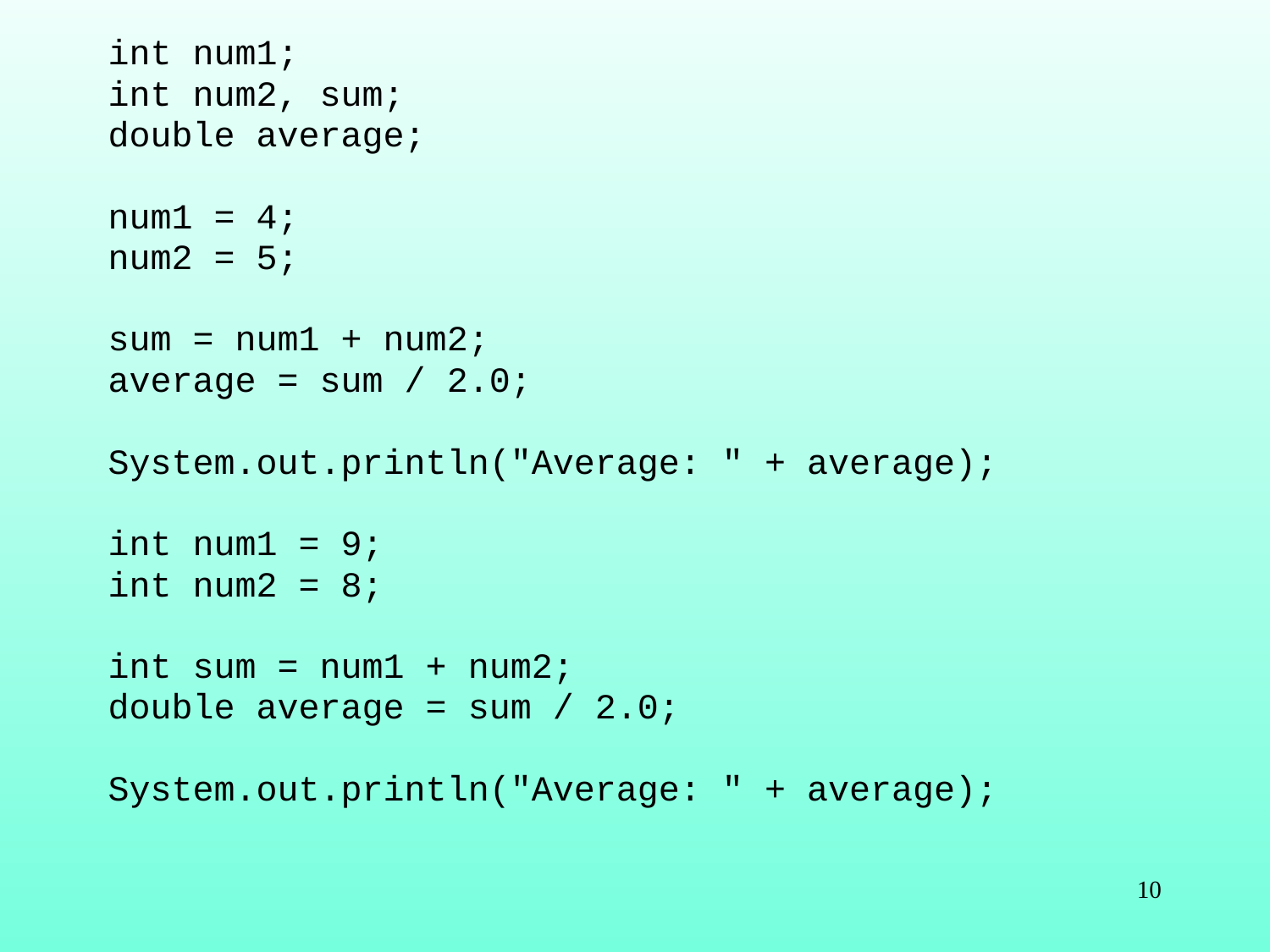

int num1;
int num2, sum;
double average;

num1 = 4;
num2 = 5;

sum = num1 + num2;
average = sum / 2.0;

System.out.println("Average: " + average);

int num1 = 9;
int num2 = 8;

int sum = num1 + num2;
double average = sum / 2.0;

System.out.println("Average: " + average);
10